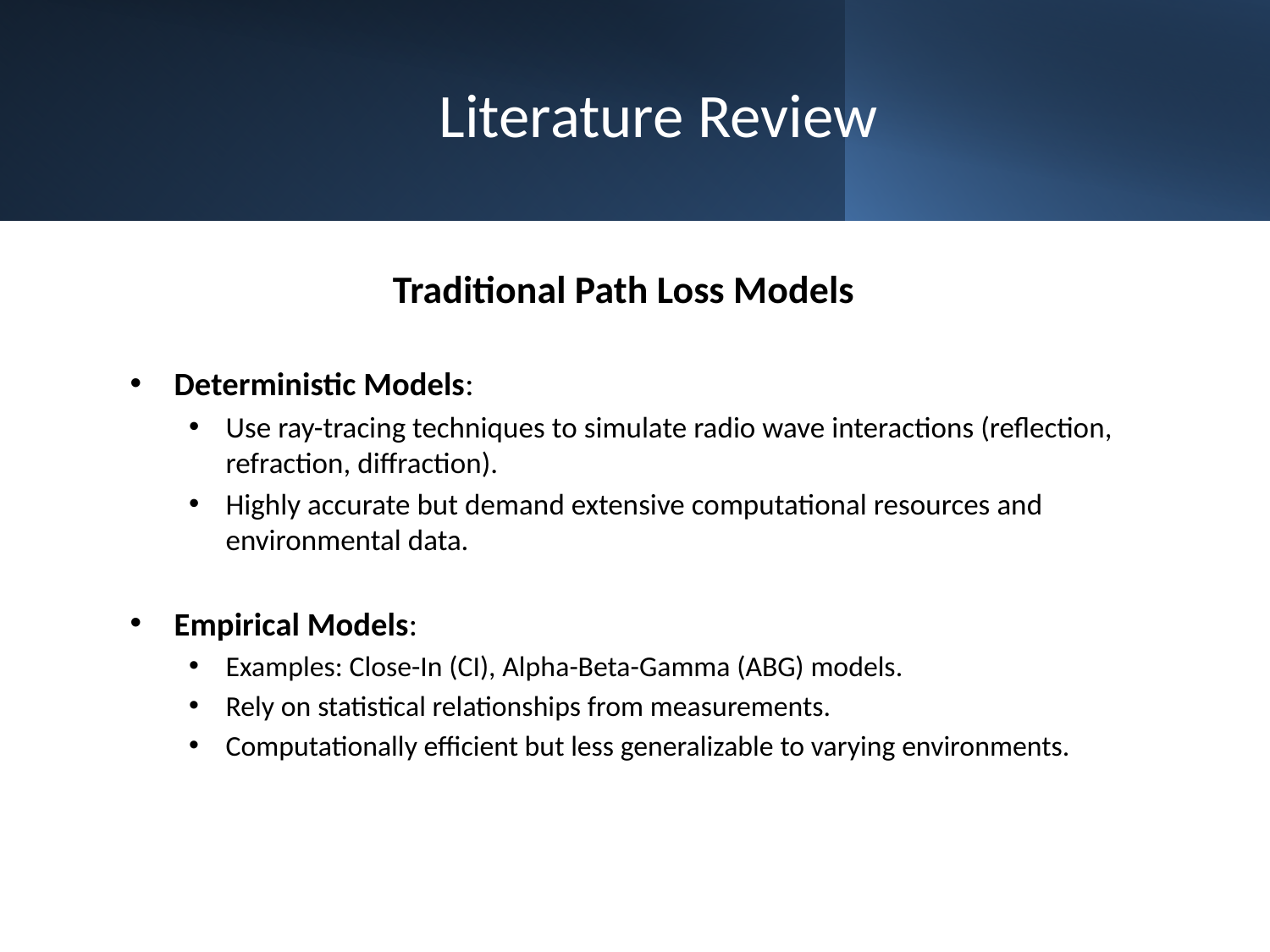

# Literature Review
Traditional Path Loss Models

Deterministic Models:
Use ray-tracing techniques to simulate radio wave interactions (reflection, refraction, diffraction).
Highly accurate but demand extensive computational resources and environmental data.

Empirical Models:
Examples: Close-In (CI), Alpha-Beta-Gamma (ABG) models.
Rely on statistical relationships from measurements.
Computationally efficient but less generalizable to varying environments.